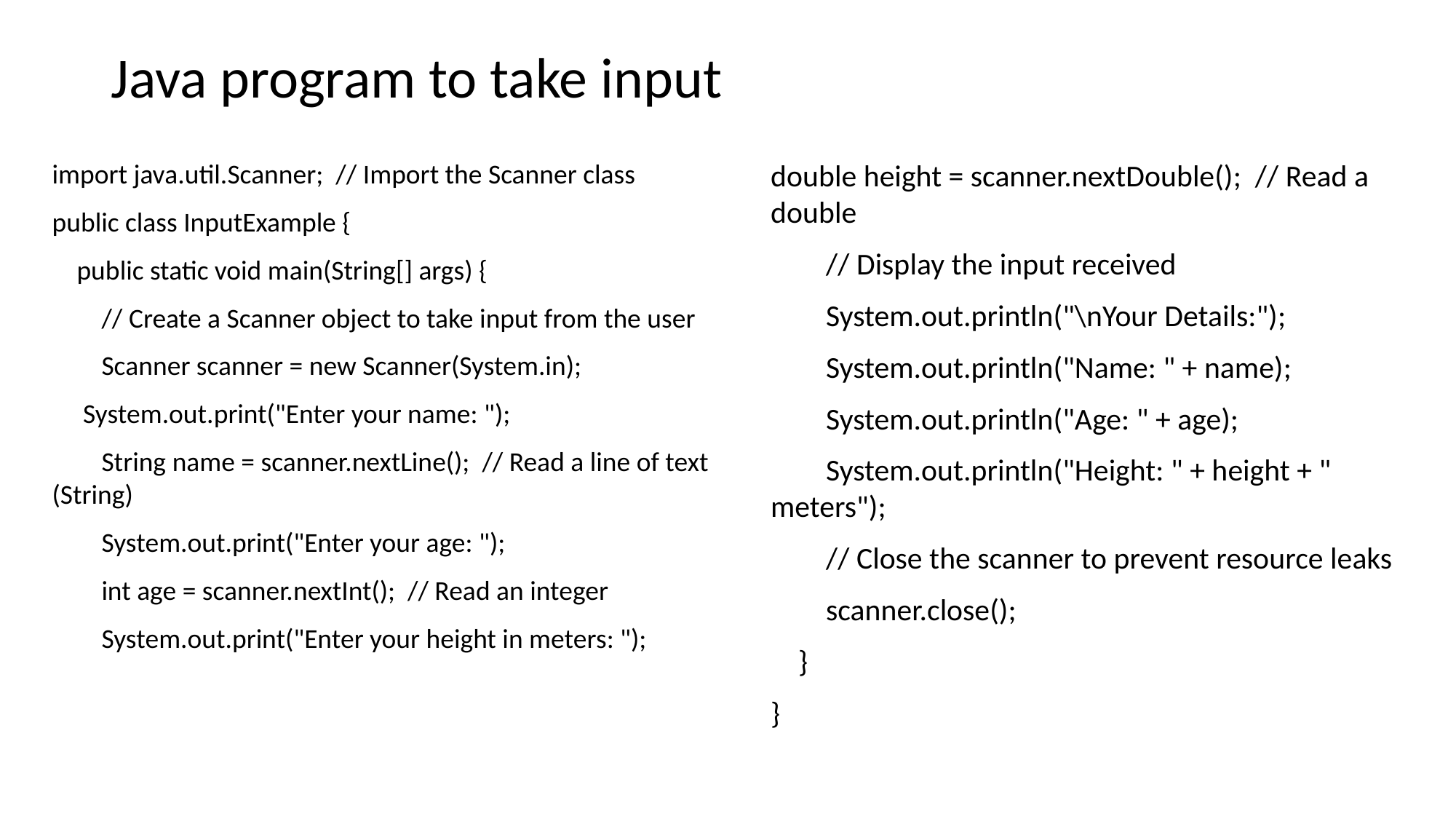

# Java program to take input
double height = scanner.nextDouble();  // Read a double
        // Display the input received
        System.out.println("\nYour Details:");
        System.out.println("Name: " + name);
        System.out.println("Age: " + age);
        System.out.println("Height: " + height + " meters");
        // Close the scanner to prevent resource leaks
        scanner.close();
    }
}
import java.util.Scanner;  // Import the Scanner class
public class InputExample {
    public static void main(String[] args) {
        // Create a Scanner object to take input from the user
        Scanner scanner = new Scanner(System.in);
     System.out.print("Enter your name: ");
        String name = scanner.nextLine();  // Read a line of text (String)
        System.out.print("Enter your age: ");
        int age = scanner.nextInt();  // Read an integer
        System.out.print("Enter your height in meters: ");